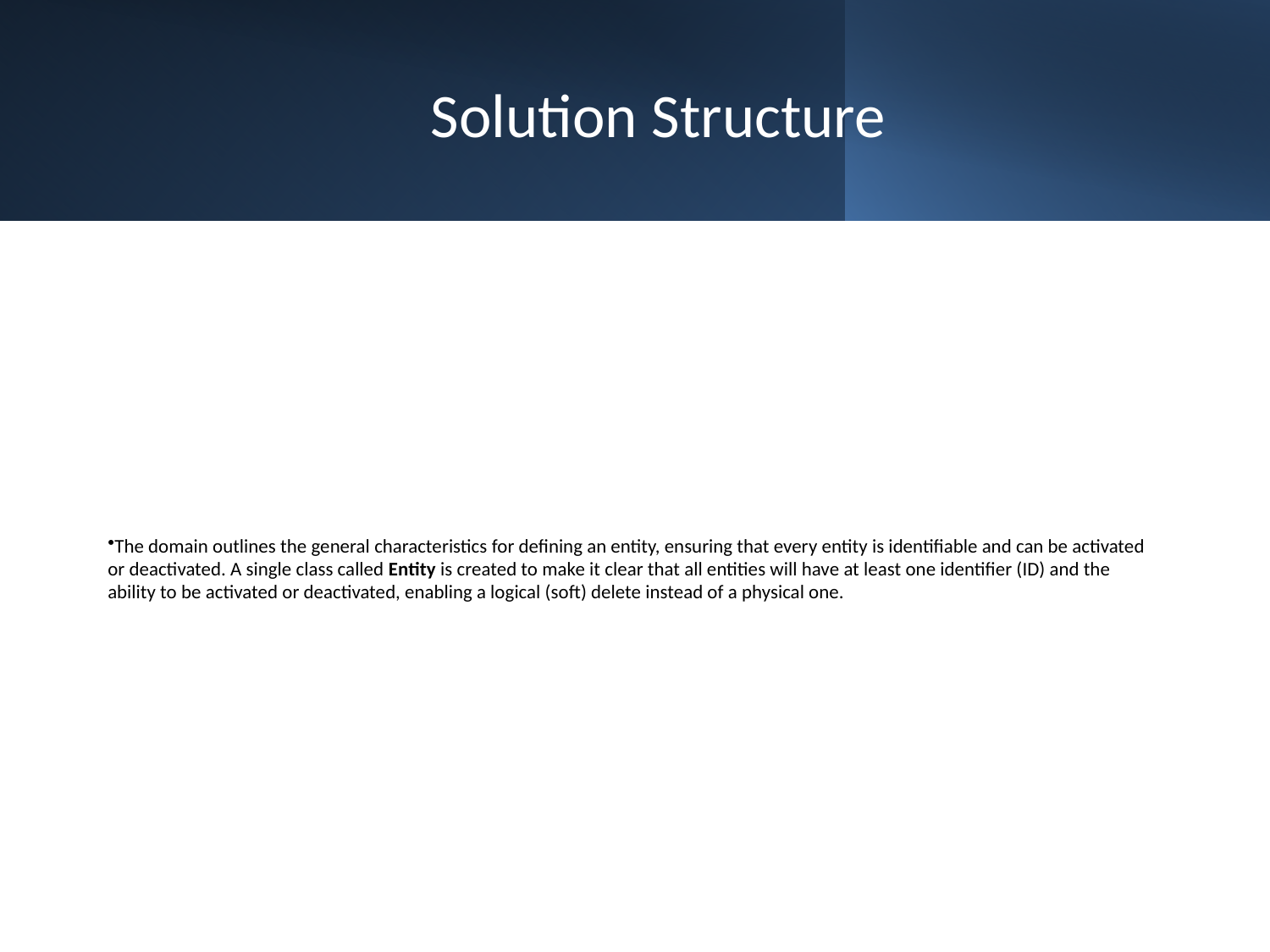

# Solution Structure
The domain outlines the general characteristics for defining an entity, ensuring that every entity is identifiable and can be activated or deactivated. A single class called Entity is created to make it clear that all entities will have at least one identifier (ID) and the ability to be activated or deactivated, enabling a logical (soft) delete instead of a physical one.